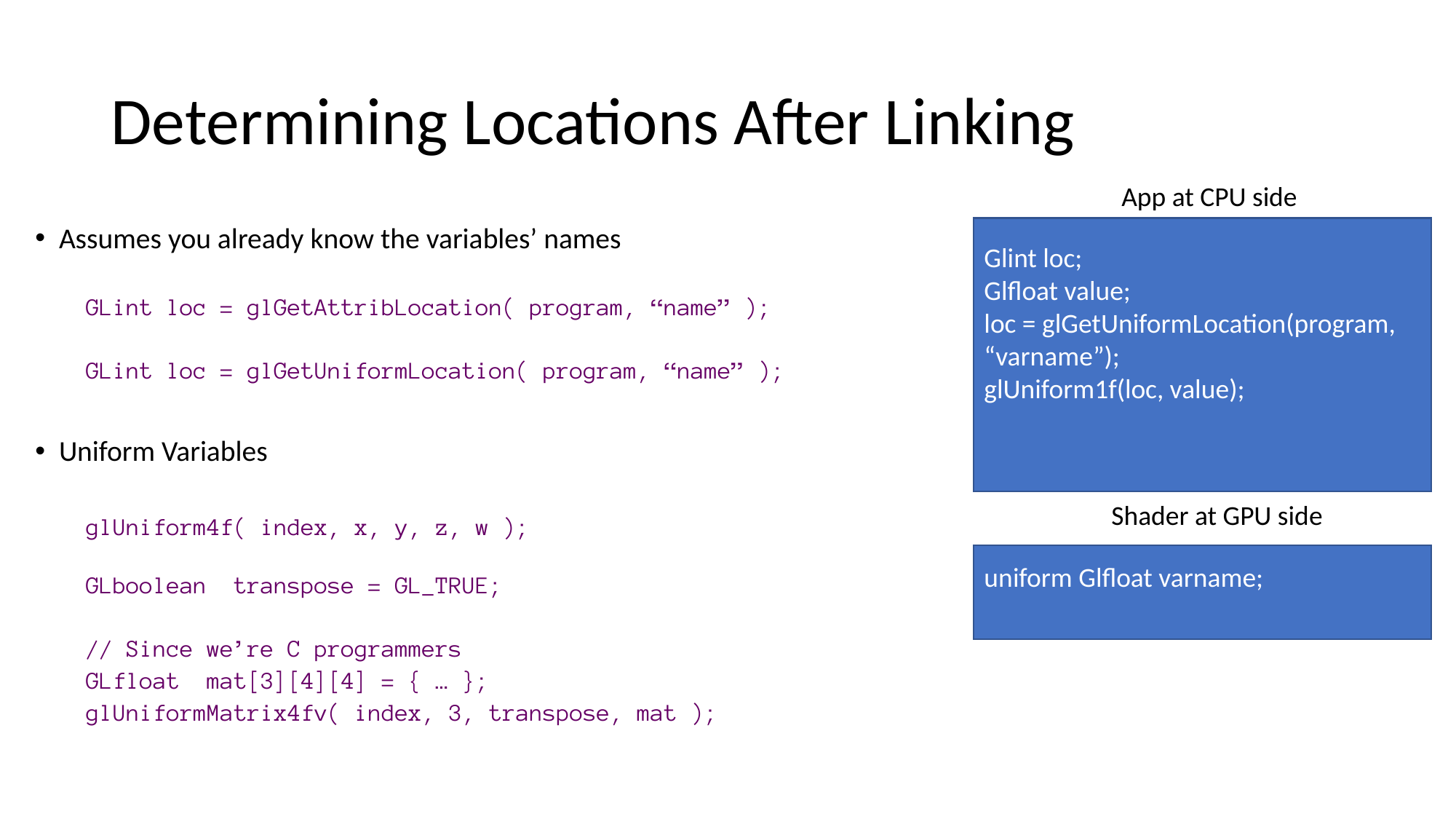

# Determining Locations After Linking
App at CPU side
Assumes you already know the variables’ names
GLint loc = glGetAttribLocation( program, “name” );

GLint loc = glGetUniformLocation( program, “name” );

Uniform Variables

glUniform4f( index, x, y, z, w );
GLboolean  transpose = GL_TRUE;

// Since we’re C programmers
GLfloat  mat[3][4][4] = { … };
glUniformMatrix4fv( index, 3, transpose, mat );

Glint loc;
Glfloat value;
loc = glGetUniformLocation(program, “varname”);
glUniform1f(loc, value);

Shader at GPU side
uniform Glfloat varname;